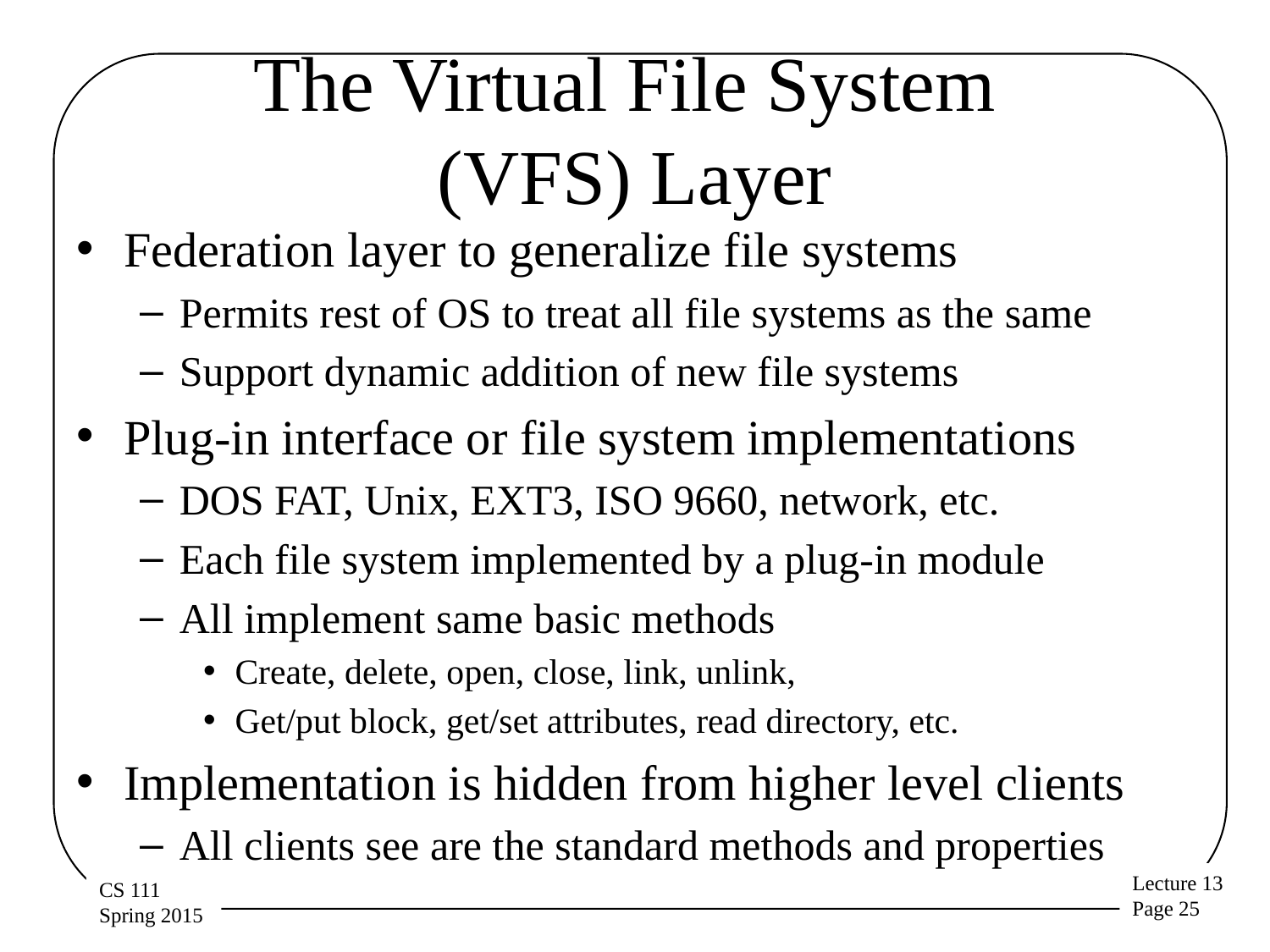

# The Virtual File System (VFS) Layer
Federation layer to generalize file systems
Permits rest of OS to treat all file systems as the same
Support dynamic addition of new file systems
Plug-in interface or file system implementations
DOS FAT, Unix, EXT3, ISO 9660, network, etc.
Each file system implemented by a plug-in module
All implement same basic methods
Create, delete, open, close, link, unlink,
Get/put block, get/set attributes, read directory, etc.
Implementation is hidden from higher level clients
All clients see are the standard methods and properties